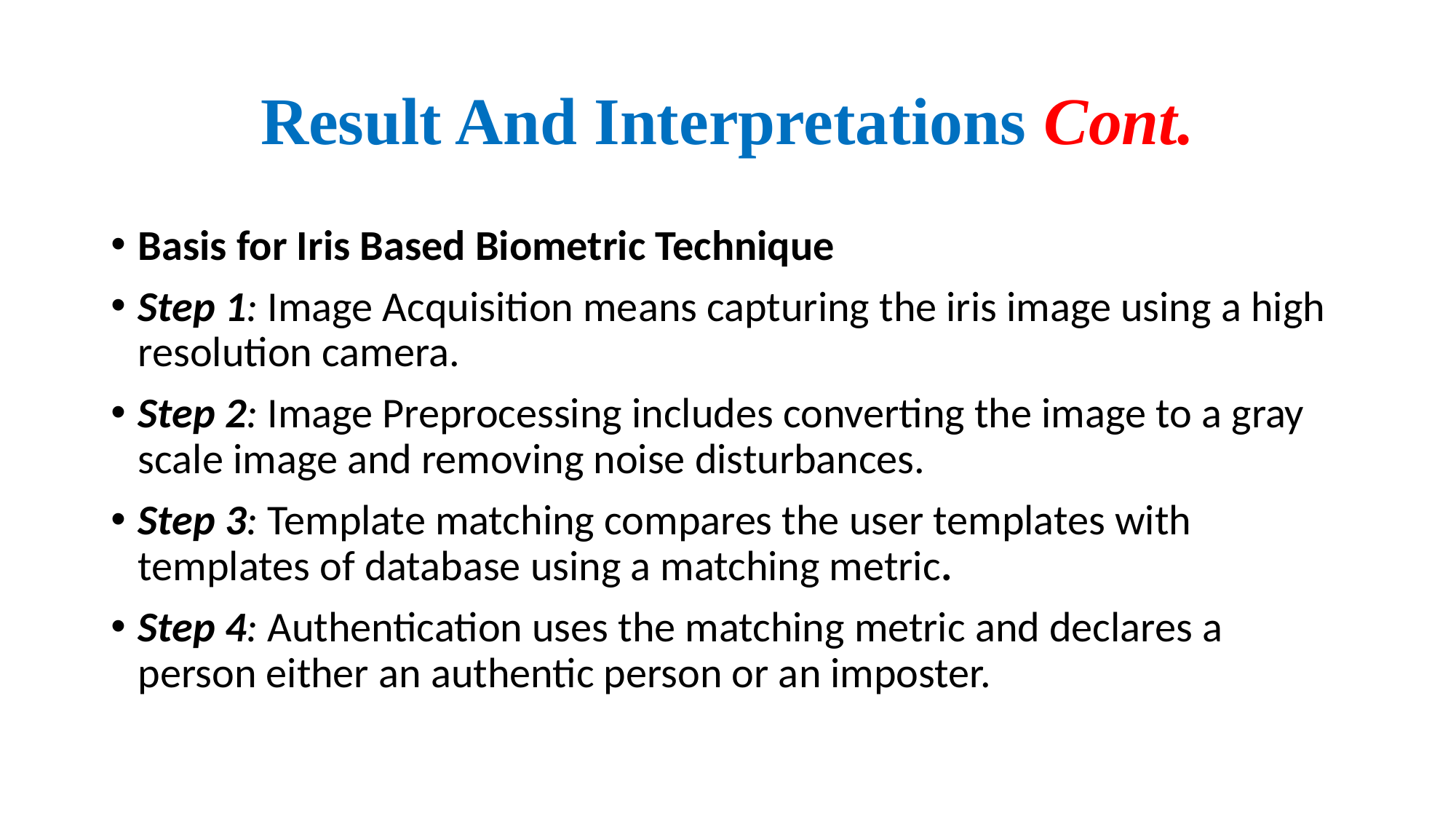

# Result And Interpretations Cont.
Basis for Iris Based Biometric Technique
Step 1: Image Acquisition means capturing the iris image using a high resolution camera.
Step 2: Image Preprocessing includes converting the image to a gray scale image and removing noise disturbances.
Step 3: Template matching compares the user templates with templates of database using a matching metric.
Step 4: Authentication uses the matching metric and declares a person either an authentic person or an imposter.